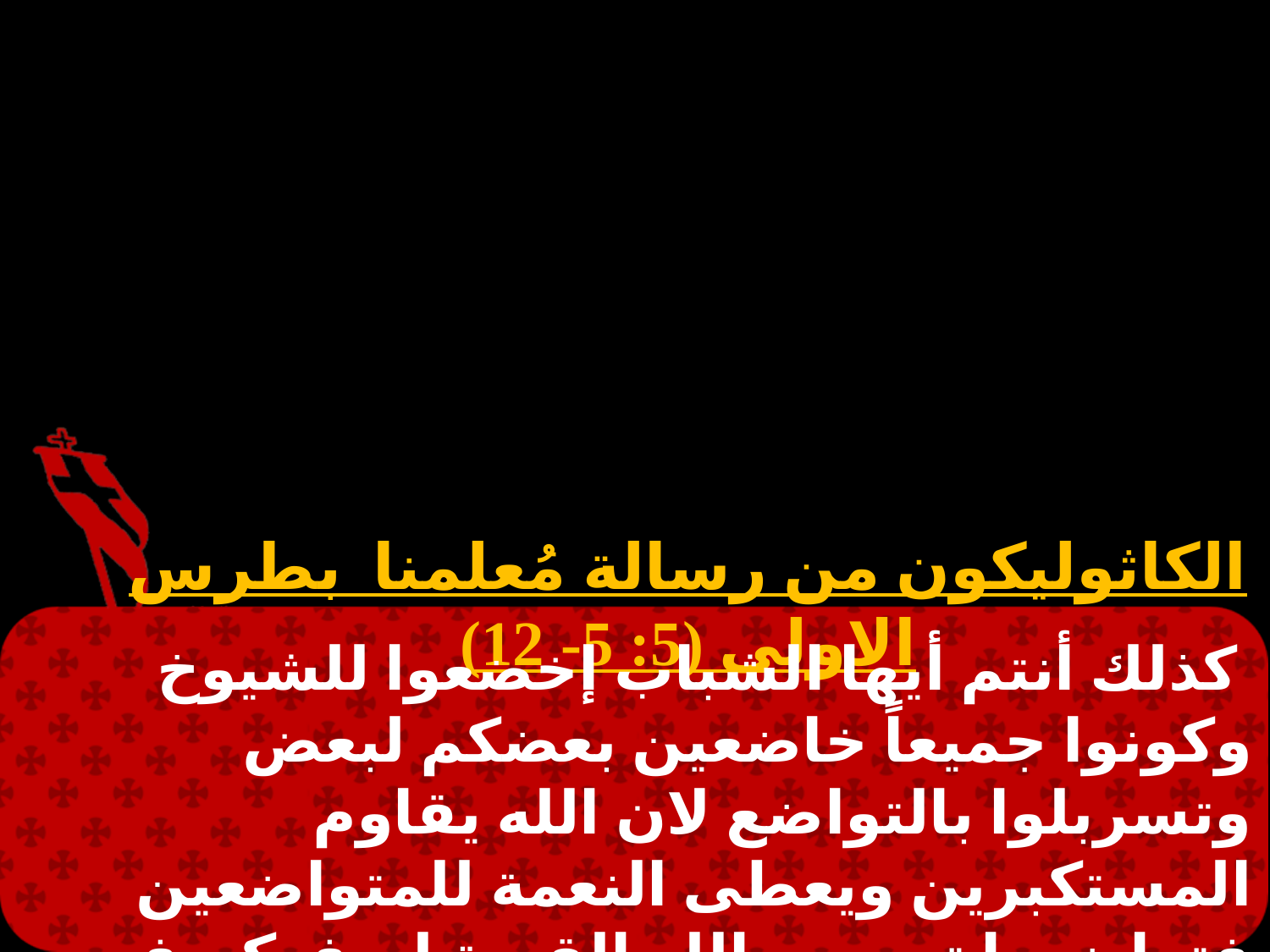

الكاثوليكون من رسالة مُعلمنا  بطرس الاولى (5: 5- 12)
 كذلك أنتم أيها الشباب إخضعوا للشيوخ وكونوا جميعاً خاضعين بعضكم لبعض وتسربلوا بالتواضع لان الله يقاوم المستكبرين ويعطى النعمة للمتواضعين فتواضعوا تحت يد الله القوية ليرفعكم فى زمان الافتقاد. والقوا جميع همومكم عليه لانه هو يعتنى بكم.